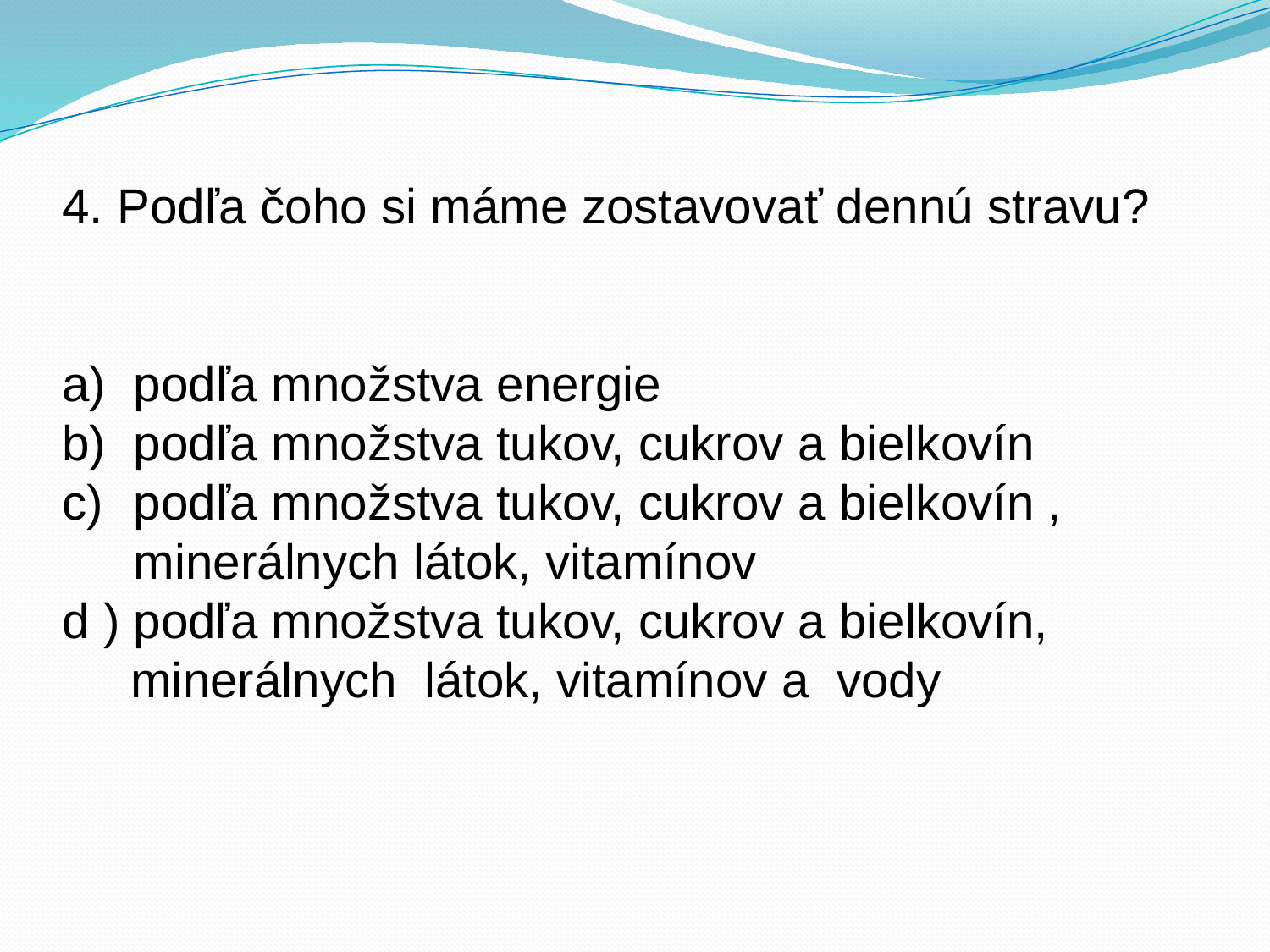

4. Podľa čoho si máme zostavovať dennú stravu?

podľa množstva energie
podľa množstva tukov, cukrov a bielkovín
podľa množstva tukov, cukrov a bielkovín , minerálnych látok, vitamínov
d ) podľa množstva tukov, cukrov a bielkovín,
     minerálnych  látok, vitamínov a  vody